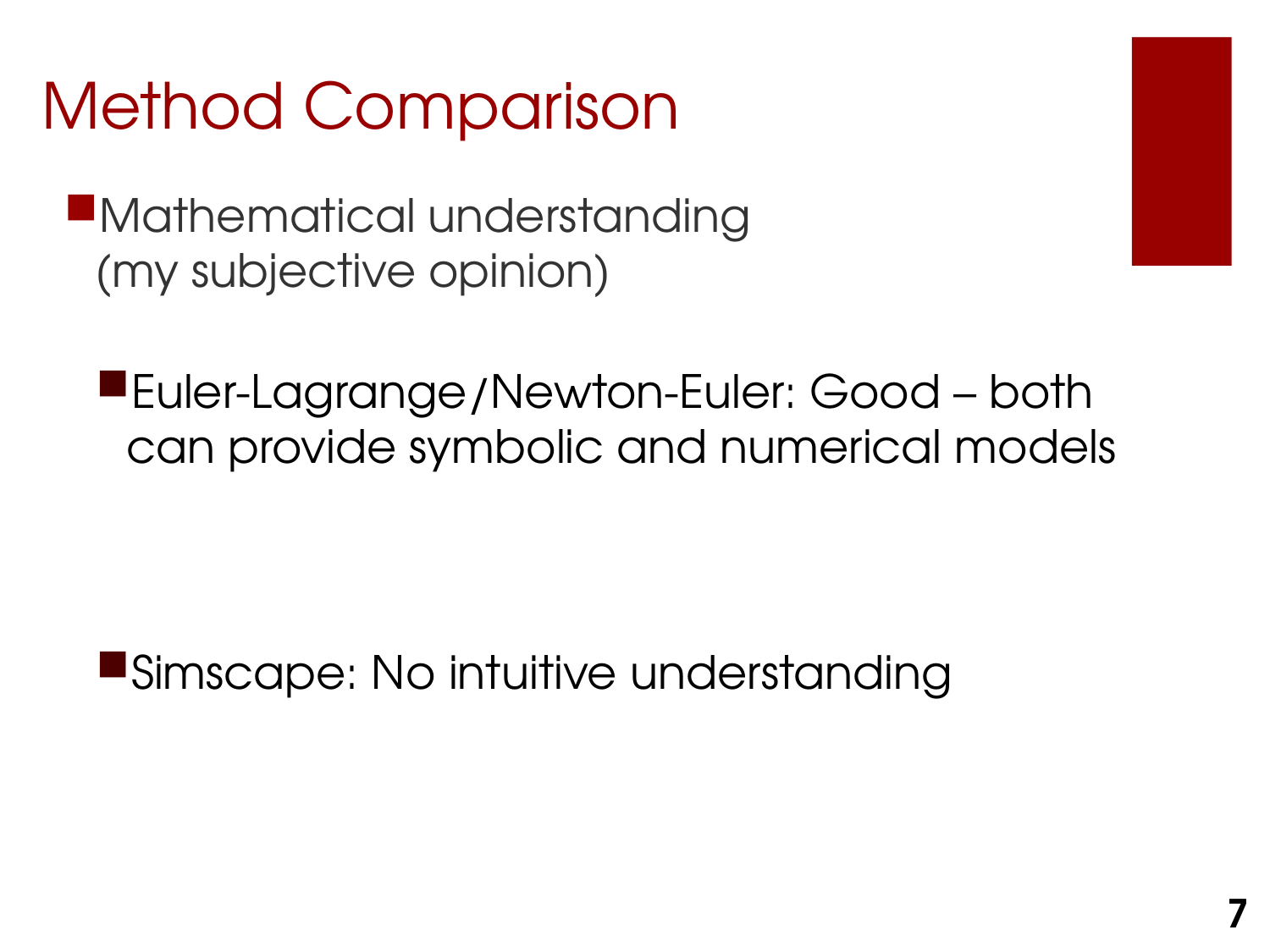

# Method Comparison

Mathematical understanding
(my subjective opinion)
Euler-Lagrange/Newton-Euler: Good – both can provide symbolic and numerical models

Simscape: No intuitive understanding

7